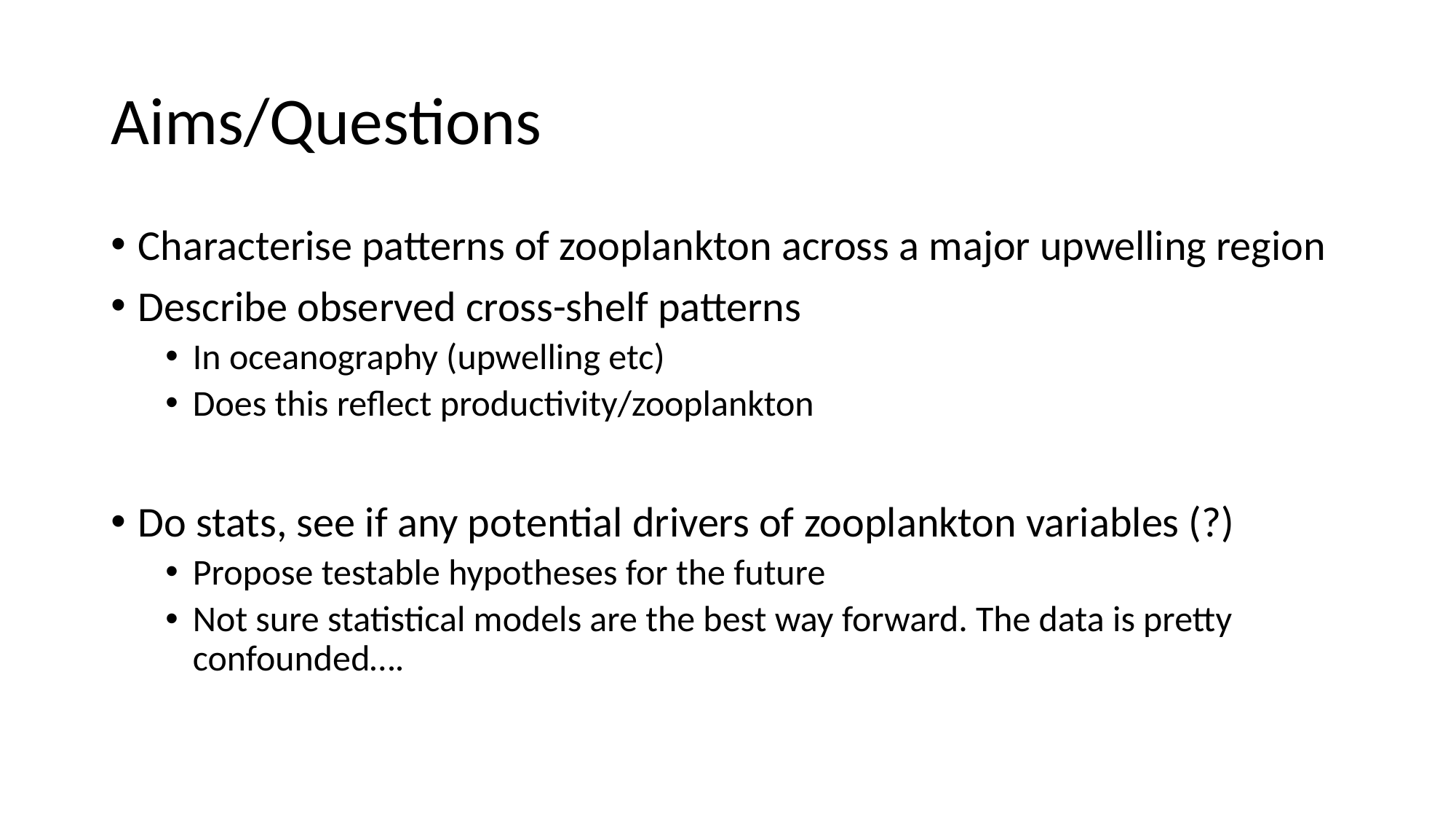

# Aims/Questions
Characterise patterns of zooplankton across a major upwelling region
Describe observed cross-shelf patterns
In oceanography (upwelling etc)
Does this reflect productivity/zooplankton

Do stats, see if any potential drivers of zooplankton variables (?)
Propose testable hypotheses for the future
Not sure statistical models are the best way forward. The data is pretty confounded….